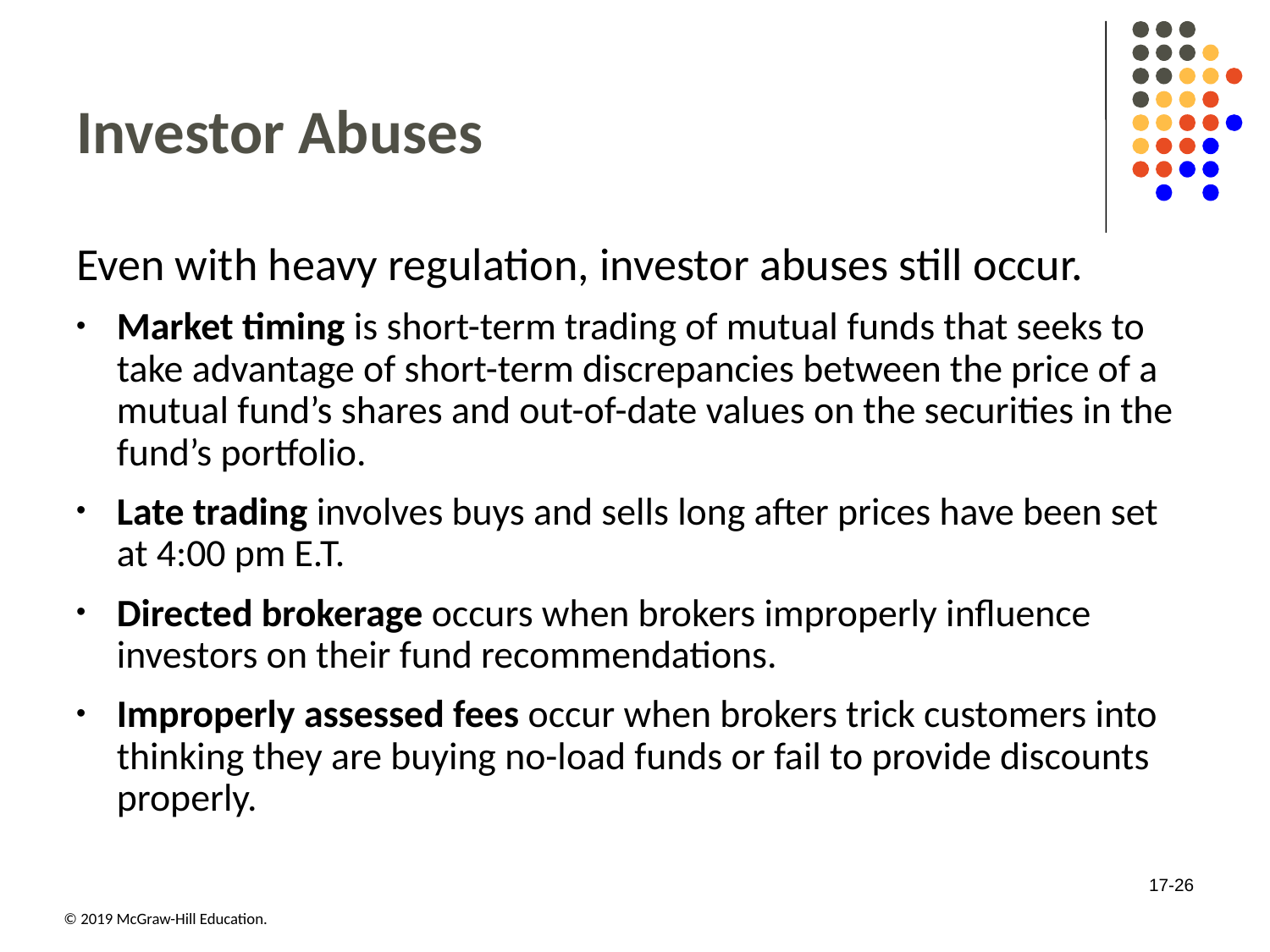

# Investor Abuses
Even with heavy regulation, investor abuses still occur.
Market timing is short-term trading of mutual funds that seeks to take advantage of short-term discrepancies between the price of a mutual fund’s shares and out-of-date values on the securities in the fund’s portfolio.
Late trading involves buys and sells long after prices have been set at 4:00 pm E.T.
Directed brokerage occurs when brokers improperly influence investors on their fund recommendations.
Improperly assessed fees occur when brokers trick customers into thinking they are buying no-load funds or fail to provide discounts properly.
17-26